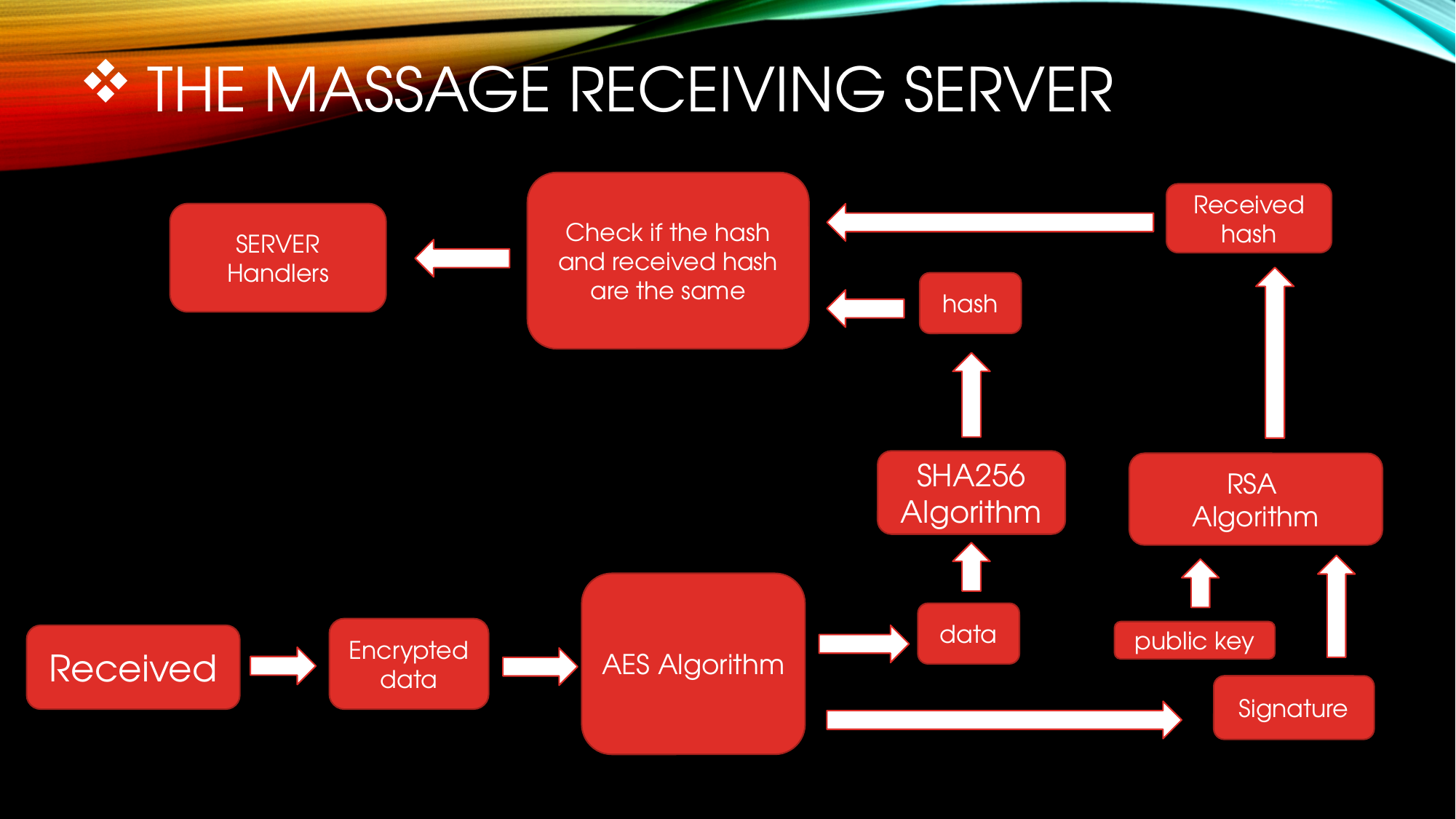

# The massage RECEIVING Server
Check if the hash and received hash are the same
Received hash
SERVER Handlers

hash

SHA256
Algorithm
RSA
Algorithm

AES Algorithm

data
Encrypted data
public key

Received

Signature